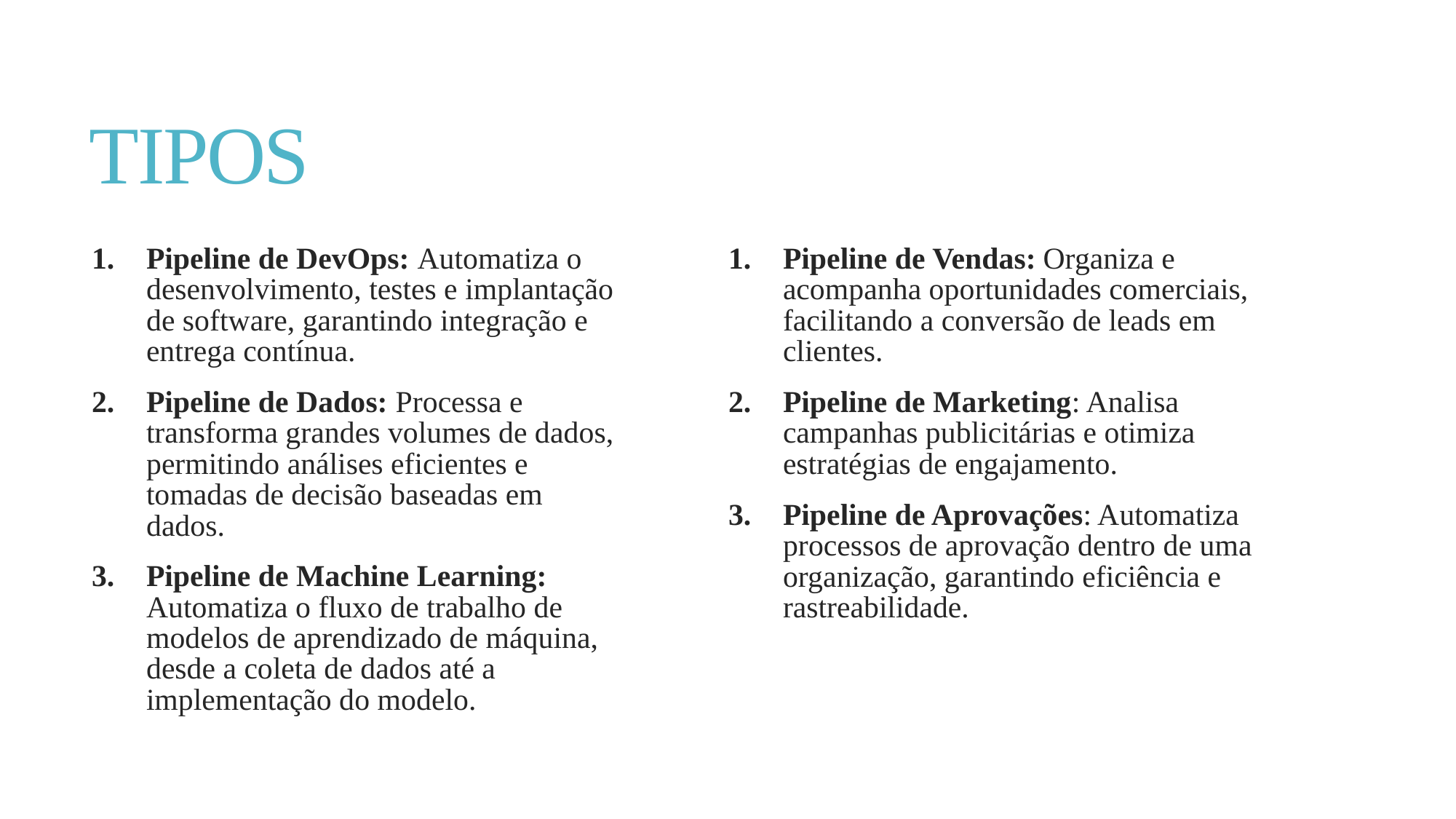

# TIPOS
Pipeline de DevOps: Automatiza o desenvolvimento, testes e implantação de software, garantindo integração e entrega contínua.
Pipeline de Dados: Processa e transforma grandes volumes de dados, permitindo análises eficientes e tomadas de decisão baseadas em dados.
Pipeline de Machine Learning: Automatiza o fluxo de trabalho de modelos de aprendizado de máquina, desde a coleta de dados até a implementação do modelo.
Pipeline de Vendas: Organiza e acompanha oportunidades comerciais, facilitando a conversão de leads em clientes.
Pipeline de Marketing: Analisa campanhas publicitárias e otimiza estratégias de engajamento.
Pipeline de Aprovações: Automatiza processos de aprovação dentro de uma organização, garantindo eficiência e rastreabilidade.